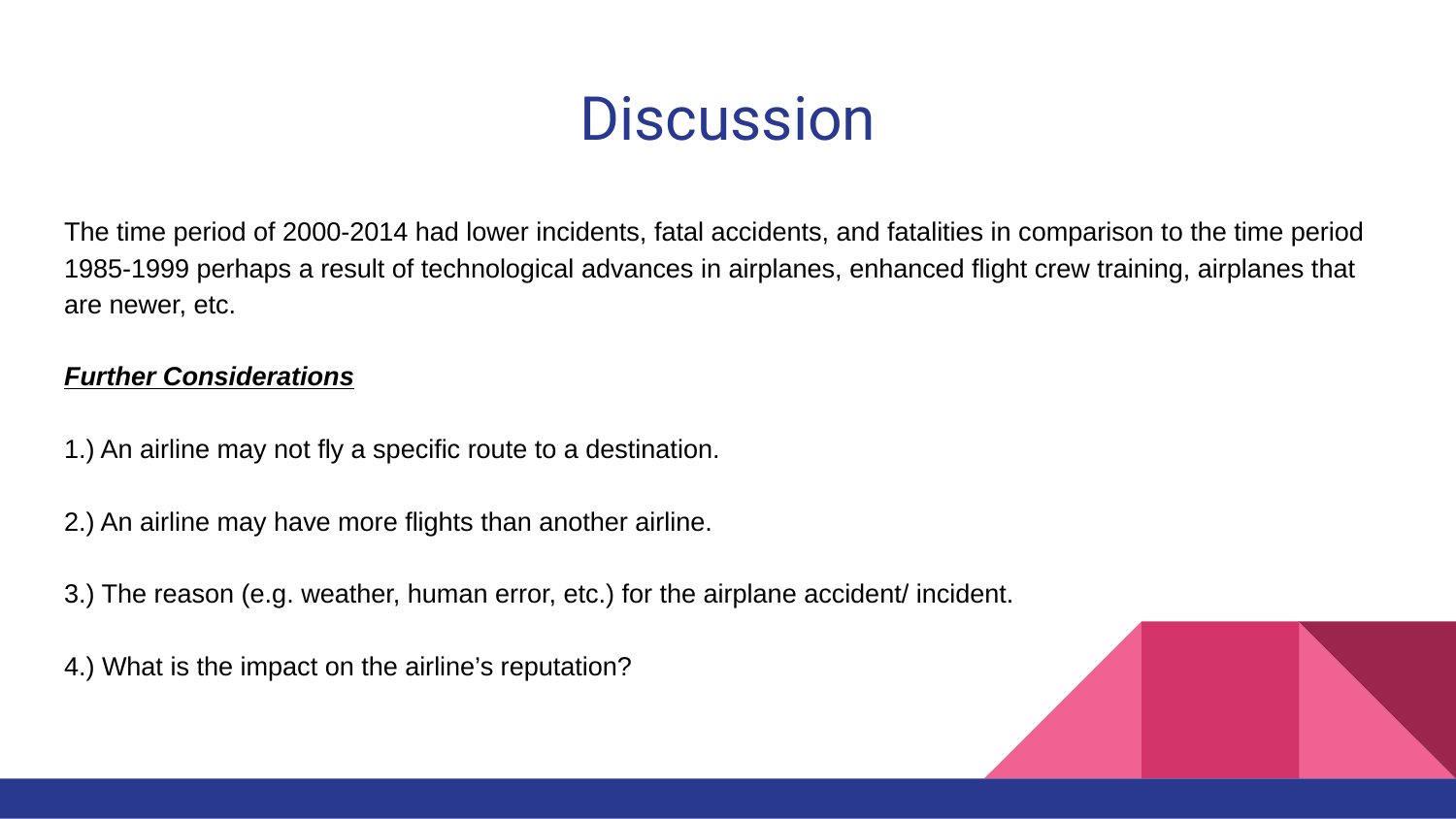

# Discussion
The time period of 2000-2014 had lower incidents, fatal accidents, and fatalities in comparison to the time period 1985-1999 perhaps a result of technological advances in airplanes, enhanced flight crew training, airplanes that are newer, etc.

Further Considerations

1.) An airline may not fly a specific route to a destination.

2.) An airline may have more flights than another airline.

3.) The reason (e.g. weather, human error, etc.) for the airplane accident/ incident.

4.) What is the impact on the airline’s reputation?